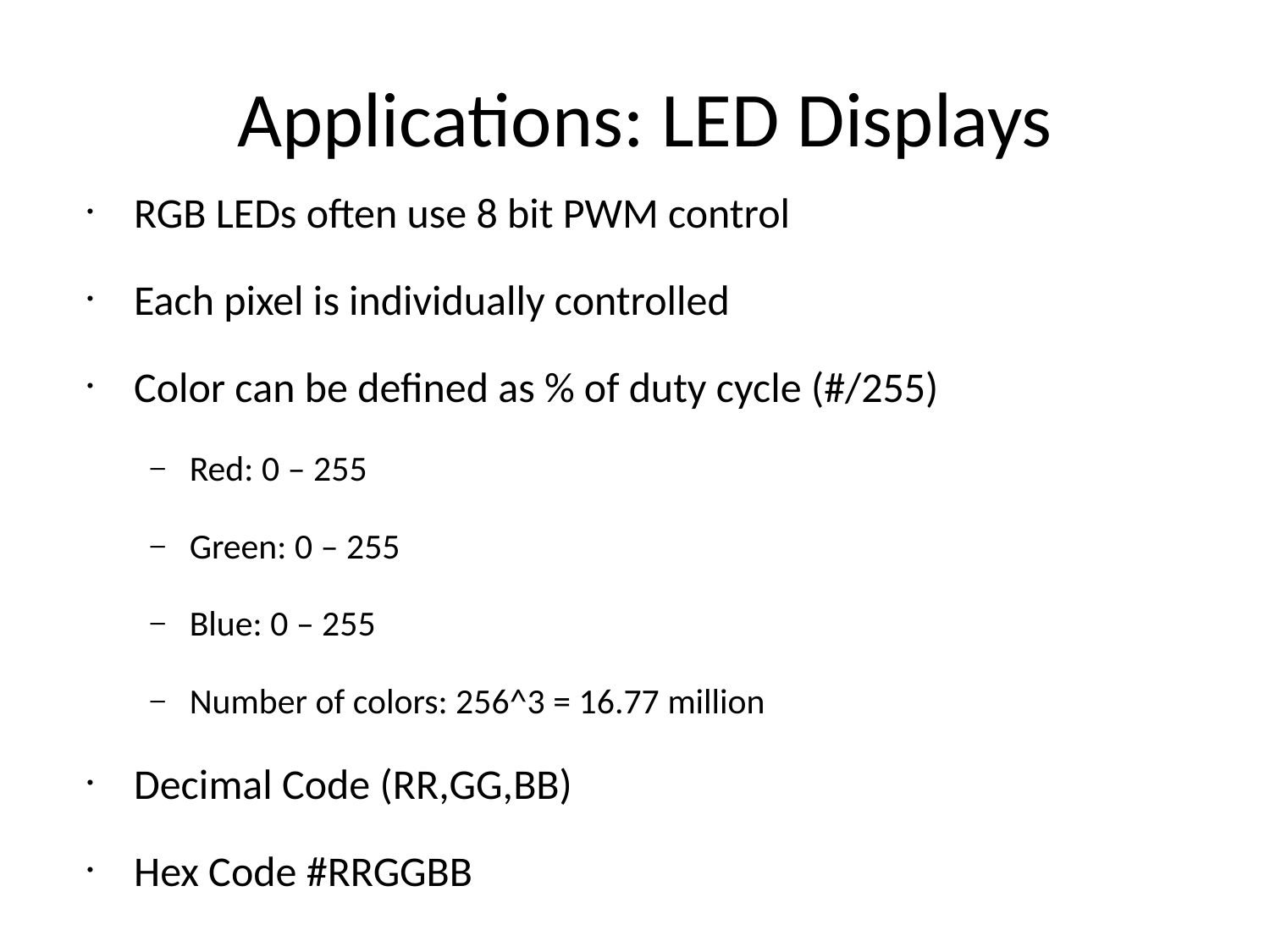

Applications: LED Displays
RGB LEDs often use 8 bit PWM control
Each pixel is individually controlled
Color can be defined as % of duty cycle (#/255)
Red: 0 – 255
Green: 0 – 255
Blue: 0 – 255
Number of colors: 256^3 = 16.77 million
Decimal Code (RR,GG,BB)
Hex Code #RRGGBB